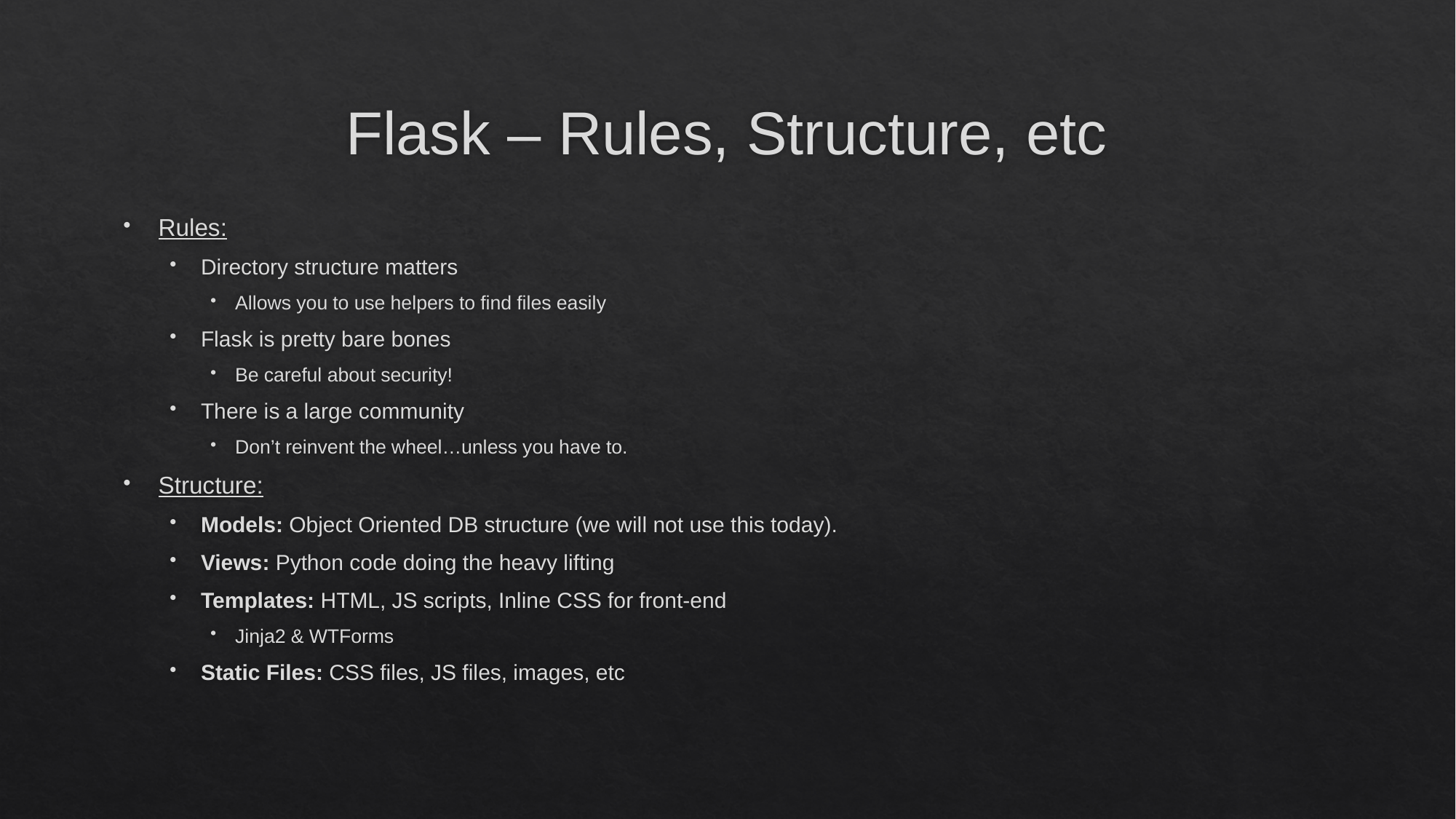

# Flask – Rules, Structure, etc
Rules:
Directory structure matters
Allows you to use helpers to find files easily
Flask is pretty bare bones
Be careful about security!
There is a large community
Don’t reinvent the wheel…unless you have to.
Structure:
Models: Object Oriented DB structure (we will not use this today).
Views: Python code doing the heavy lifting
Templates: HTML, JS scripts, Inline CSS for front-end
Jinja2 & WTForms
Static Files: CSS files, JS files, images, etc